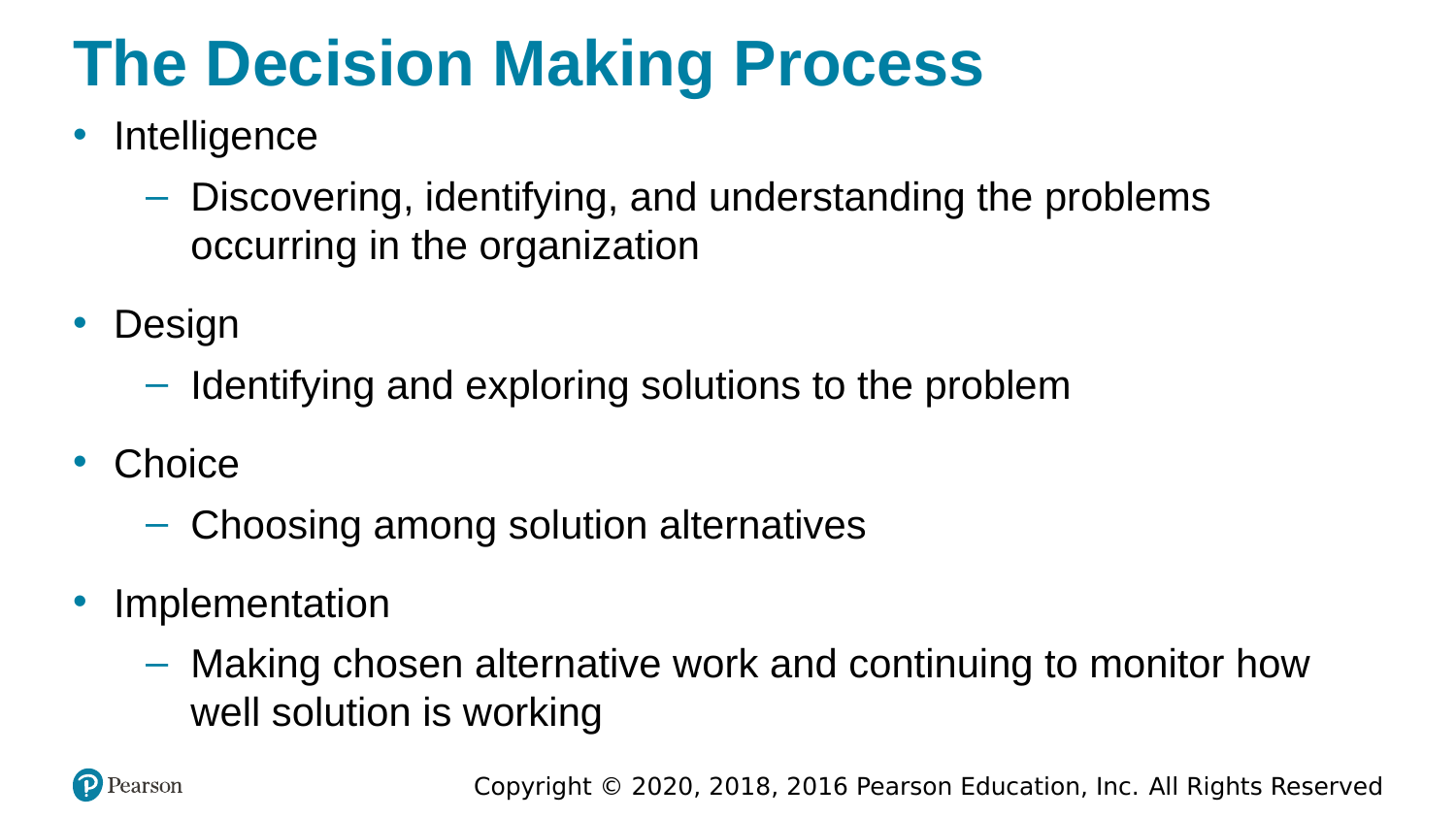

# The Decision Making Process
Intelligence
Discovering, identifying, and understanding the problems occurring in the organization
Design
Identifying and exploring solutions to the problem
Choice
Choosing among solution alternatives
Implementation
Making chosen alternative work and continuing to monitor how well solution is working